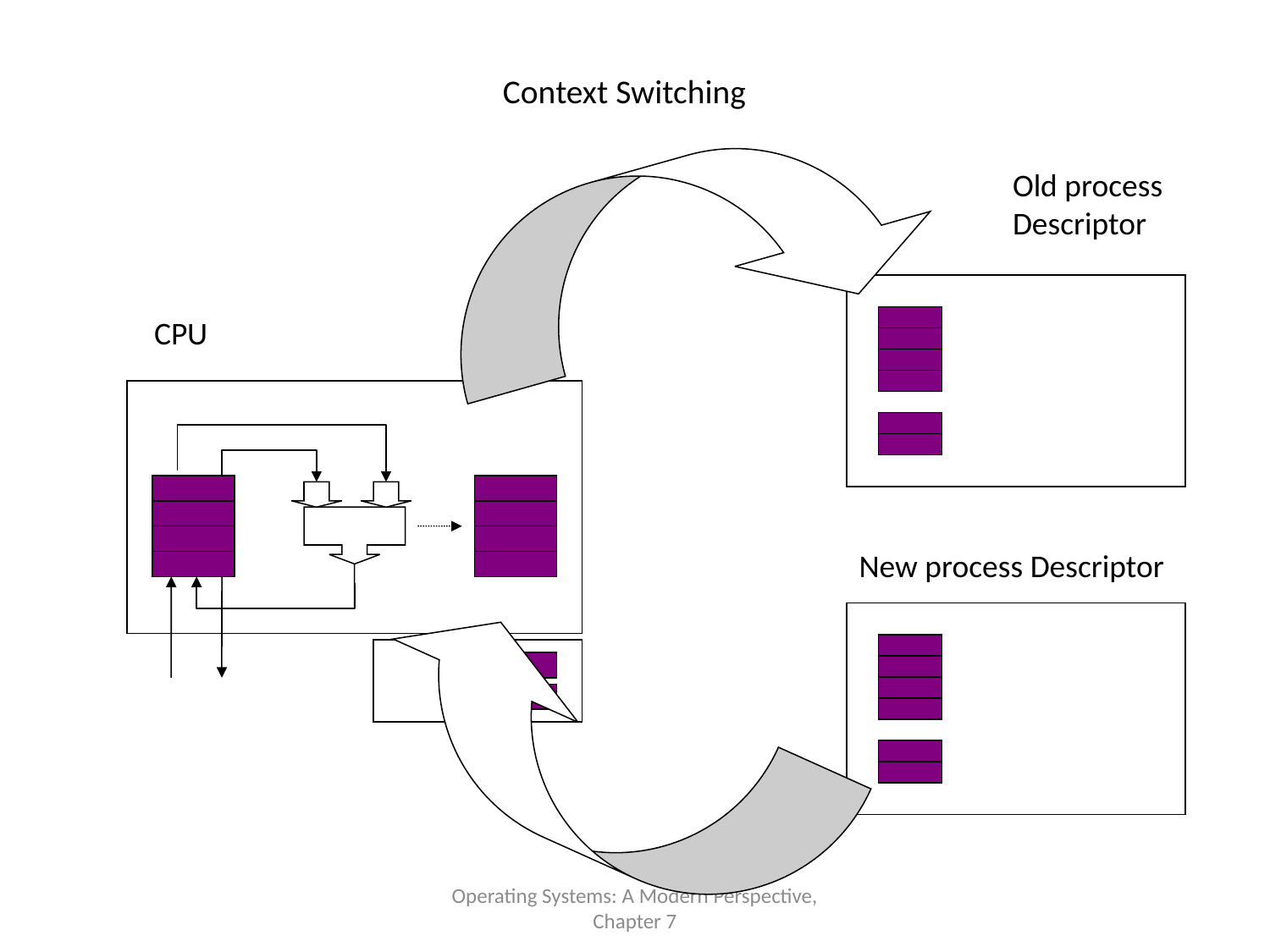

# Context Switching

Old process
Descriptor

CPU

New process Descriptor

Operating Systems: A Modern Perspective, Chapter 7